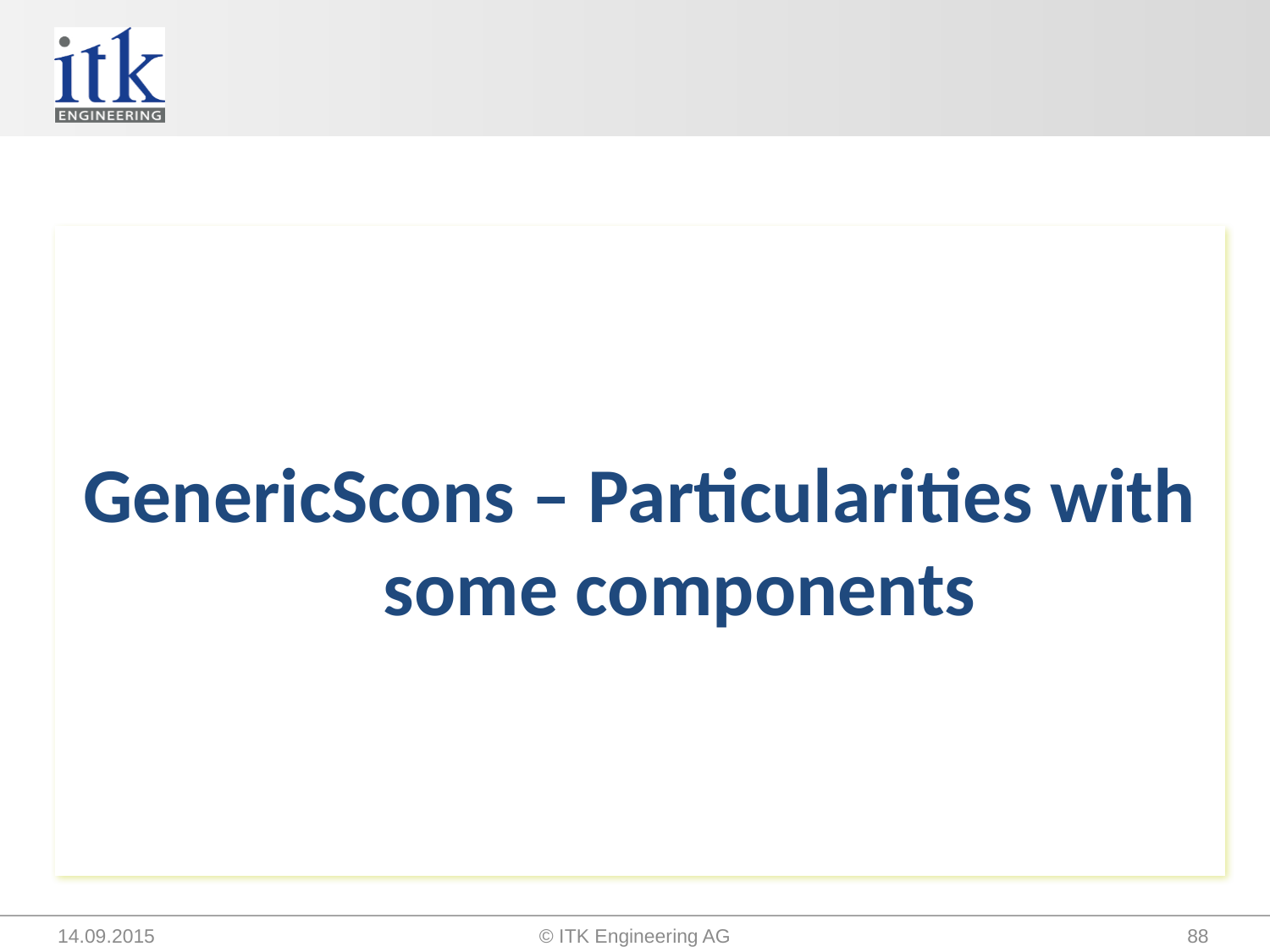

#

GenericScons – Particularities with some components

14.09.2015
© ITK Engineering AG
88